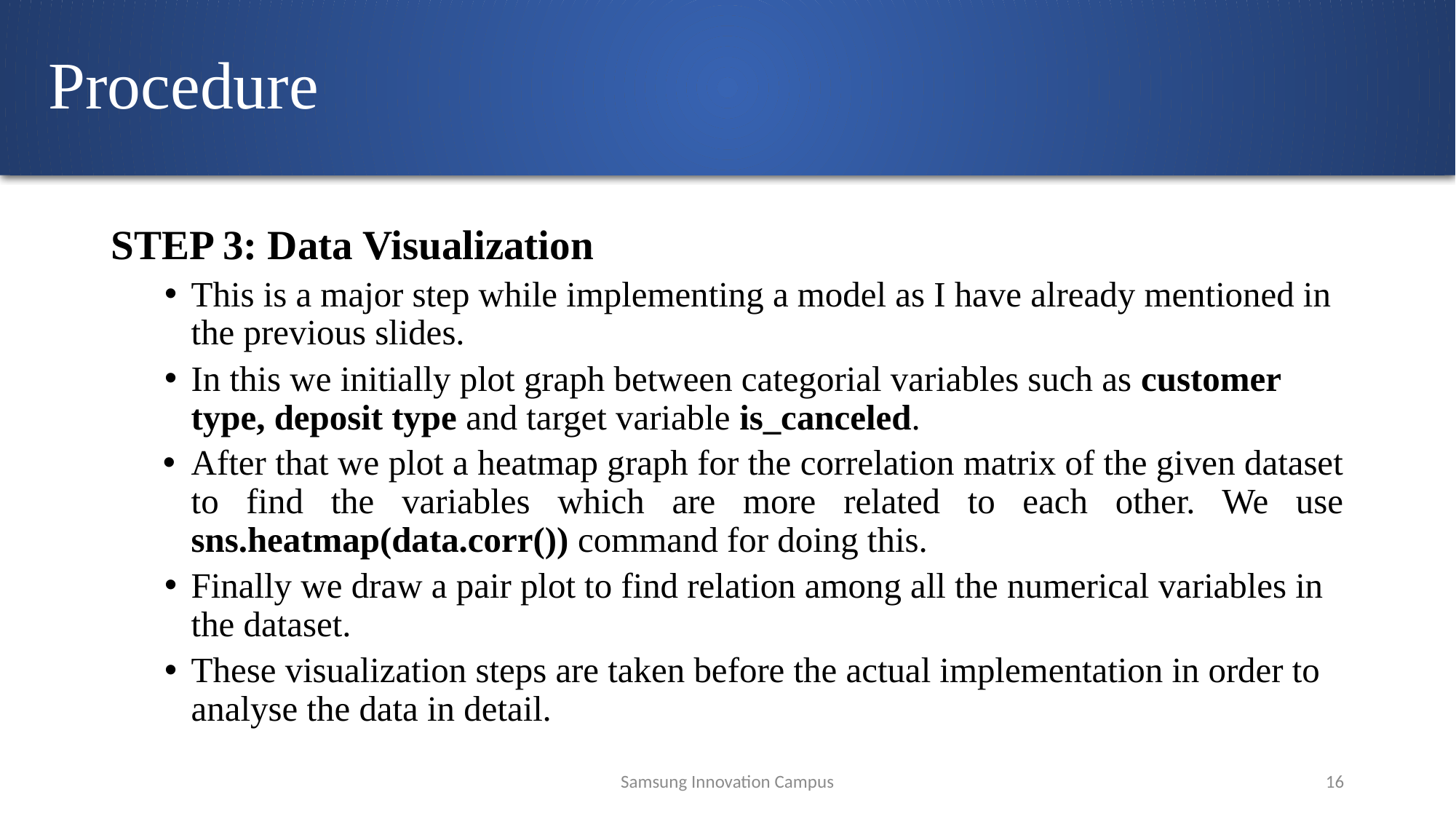

# Procedure
STEP 3: Data Visualization
This is a major step while implementing a model as I have already mentioned in the previous slides.
In this we initially plot graph between categorial variables such as customer type, deposit type and target variable is_canceled.
After that we plot a heatmap graph for the correlation matrix of the given dataset to find the variables which are more related to each other. We use sns.heatmap(data.corr()) command for doing this.
Finally we draw a pair plot to find relation among all the numerical variables in the dataset.
These visualization steps are taken before the actual implementation in order to analyse the data in detail.

Samsung Innovation Campus
16